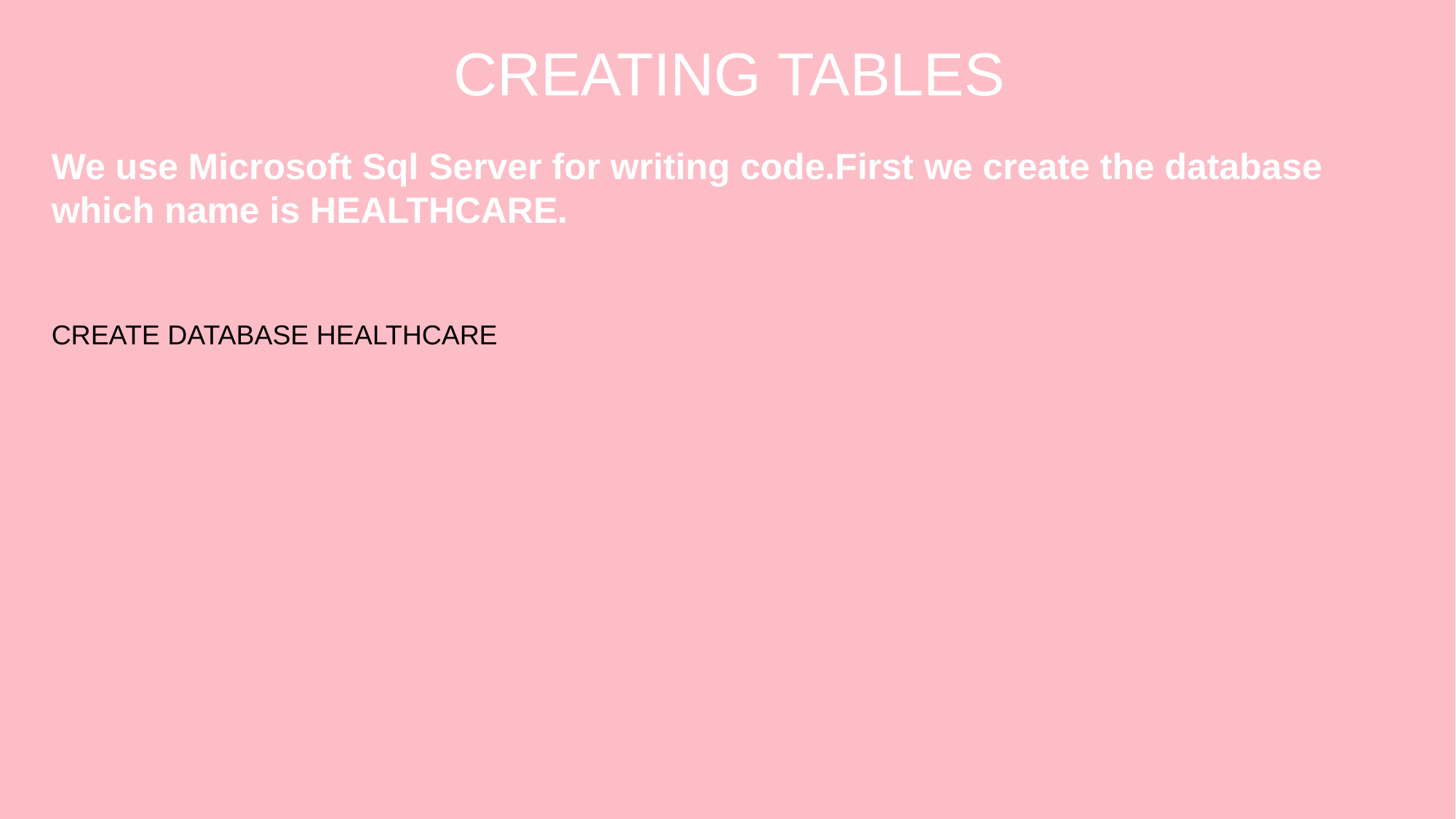

CREATING TABLES
We use Microsoft Sql Server for writing code.First we create the database which name is HEALTHCARE.

CREATE DATABASE HEALTHCARE